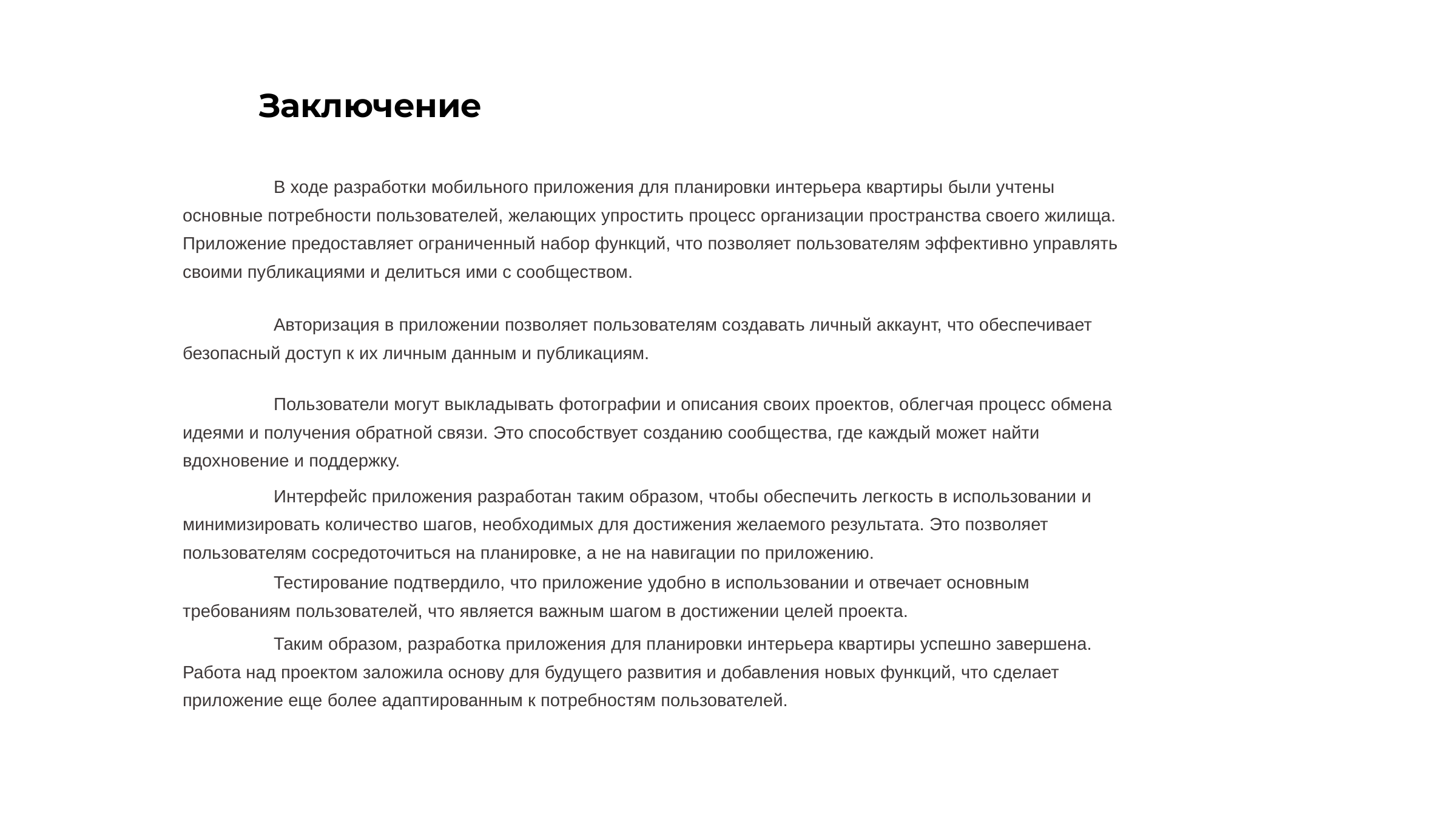

Заключение
	В ходе разработки мобильного приложения для планировки интерьера квартиры были учтены основные потребности пользователей, желающих упростить процесс организации пространства своего жилища. Приложение предоставляет ограниченный набор функций, что позволяет пользователям эффективно управлять своими публикациями и делиться ими с сообществом.
	Авторизация в приложении позволяет пользователям создавать личный аккаунт, что обеспечивает безопасный доступ к их личным данным и публикациям.
	Пользователи могут выкладывать фотографии и описания своих проектов, облегчая процесс обмена идеями и получения обратной связи. Это способствует созданию сообщества, где каждый может найти вдохновение и поддержку.
	Интерфейс приложения разработан таким образом, чтобы обеспечить легкость в использовании и минимизировать количество шагов, необходимых для достижения желаемого результата. Это позволяет пользователям сосредоточиться на планировке, а не на навигации по приложению.
	Тестирование подтвердило, что приложение удобно в использовании и отвечает основным требованиям пользователей, что является важным шагом в достижении целей проекта.
	Таким образом, разработка приложения для планировки интерьера квартиры успешно завершена. Работа над проектом заложила основу для будущего развития и добавления новых функций, что сделает приложение еще более адаптированным к потребностям пользователей.